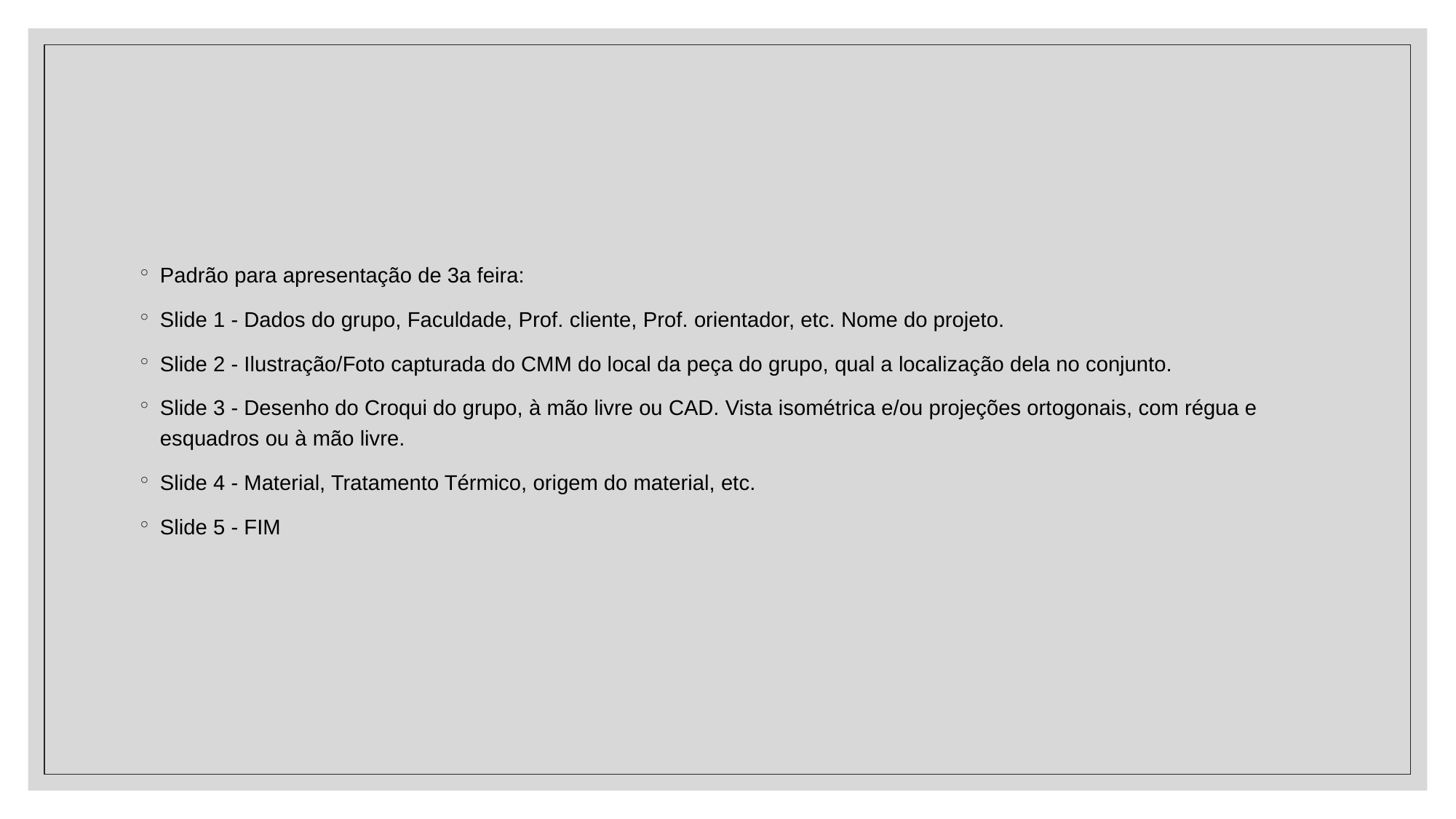

#
Padrão para apresentação de 3a feira:
Slide 1 - Dados do grupo, Faculdade, Prof. cliente, Prof. orientador, etc. Nome do projeto.
Slide 2 - Ilustração/Foto capturada do CMM do local da peça do grupo, qual a localização dela no conjunto.
Slide 3 - Desenho do Croqui do grupo, à mão livre ou CAD. Vista isométrica e/ou projeções ortogonais, com régua e esquadros ou à mão livre.
Slide 4 - Material, Tratamento Térmico, origem do material, etc.
Slide 5 - FIM